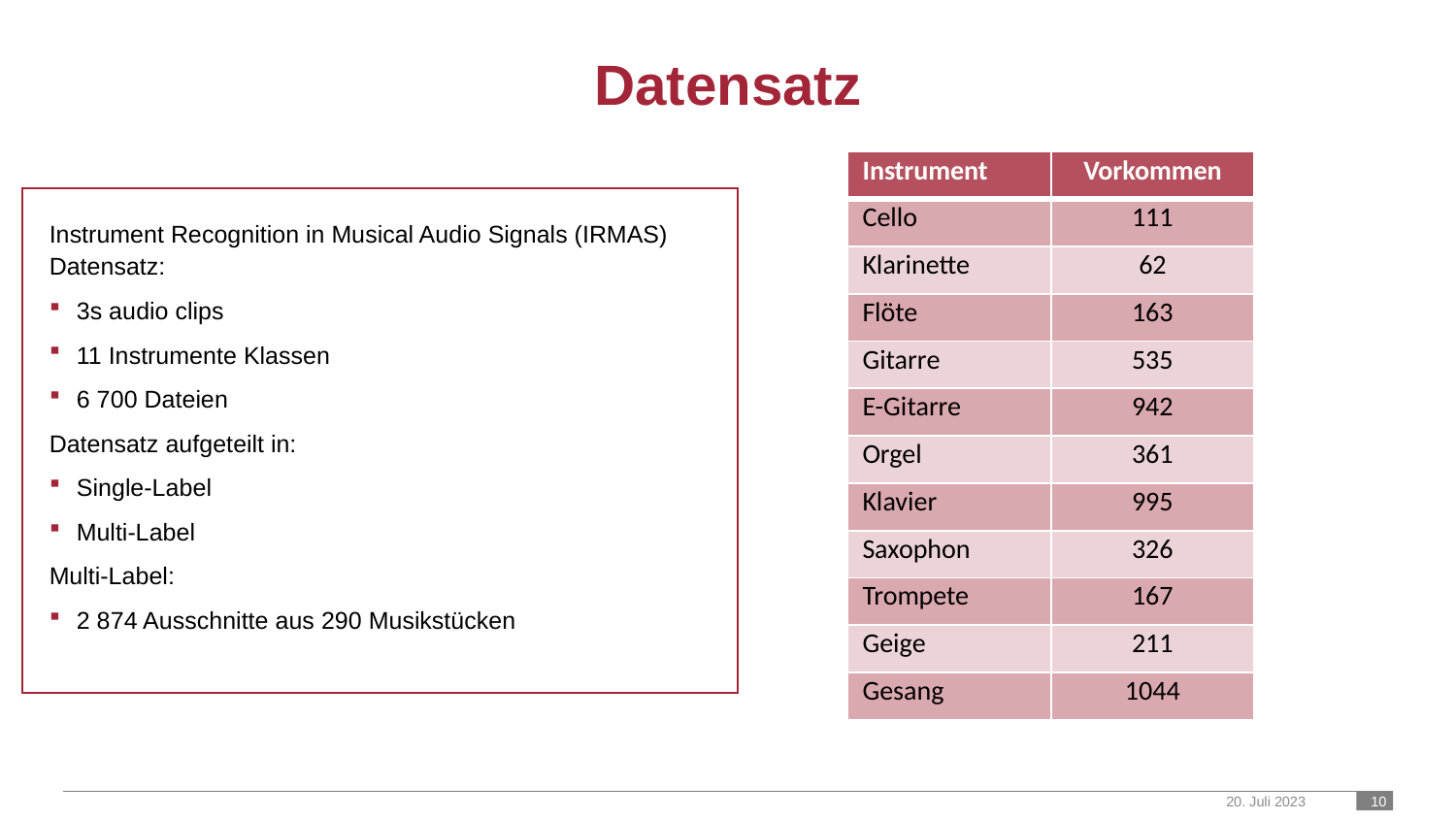

# Datensatz
| Instrument | Vorkommen |
| --- | --- |
| Cello | 111 |
| Klarinette | 62 |
| Flöte | 163 |
| Gitarre | 535 |
| E-Gitarre | 942 |
| Orgel | 361 |
| Klavier | 995 |
| Saxophon | 326 |
| Trompete | 167 |
| Geige | 211 |
| Gesang | 1044 |

Instrument Recognition in Musical Audio Signals (IRMAS) Datensatz:
3s audio clips
11 Instrumente Klassen
6 700 Dateien
Datensatz aufgeteilt in:
Single-Label
Multi-Label
Multi-Label:
2 874 Ausschnitte aus 290 Musikstücken

20. Juli 2023
 10